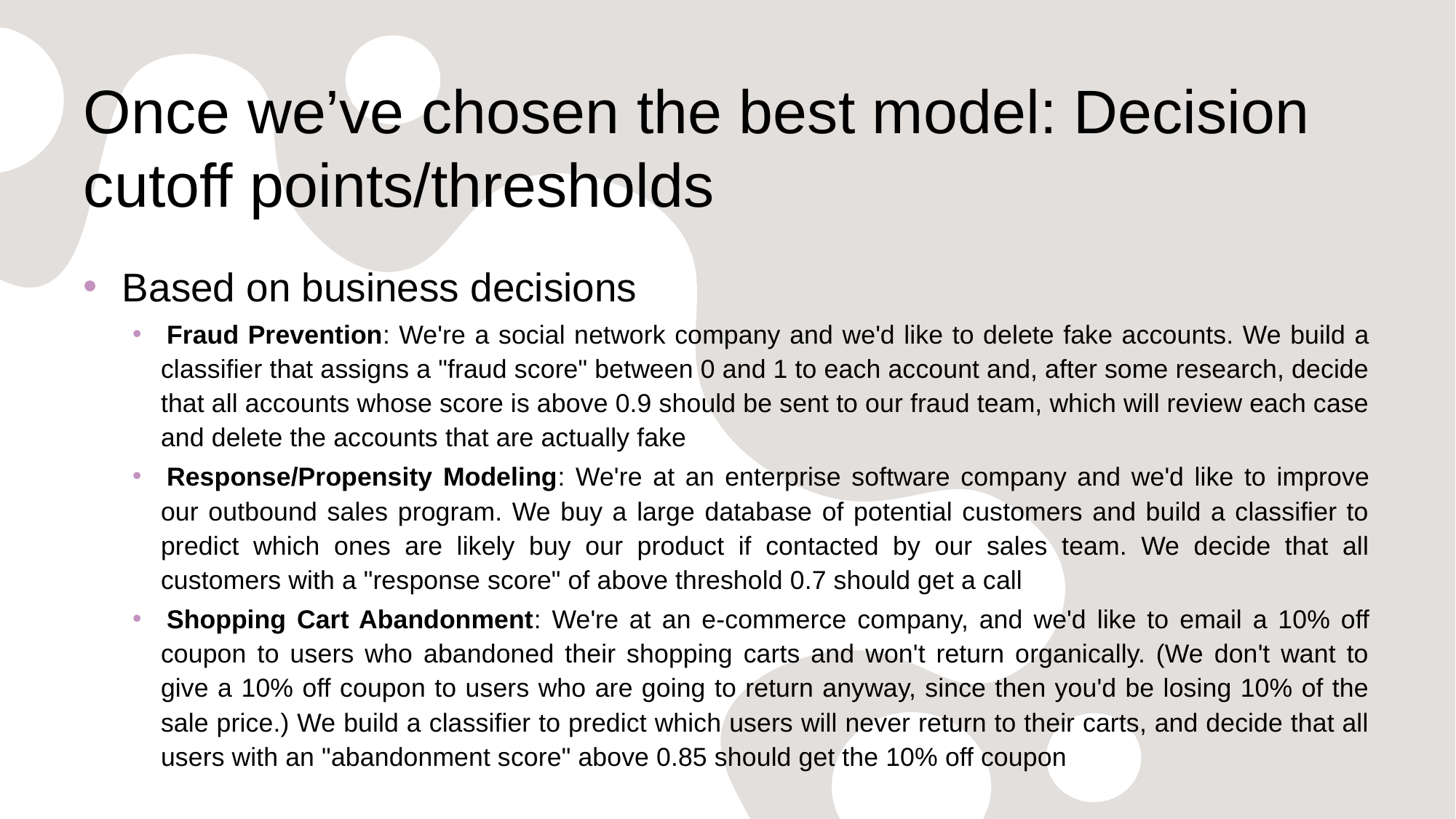

# Once we’ve chosen the best model: Decision cutoff points/thresholds
Based on business decisions
Fraud Prevention: We're a social network company and we'd like to delete fake accounts. We build a classifier that assigns a "fraud score" between 0 and 1 to each account and, after some research, decide that all accounts whose score is above 0.9 should be sent to our fraud team, which will review each case and delete the accounts that are actually fake
Response/Propensity Modeling: We're at an enterprise software company and we'd like to improve our outbound sales program. We buy a large database of potential customers and build a classifier to predict which ones are likely buy our product if contacted by our sales team. We decide that all customers with a "response score" of above threshold 0.7 should get a call
Shopping Cart Abandonment: We're at an e-commerce company, and we'd like to email a 10% off coupon to users who abandoned their shopping carts and won't return organically. (We don't want to give a 10% off coupon to users who are going to return anyway, since then you'd be losing 10% of the sale price.) We build a classifier to predict which users will never return to their carts, and decide that all users with an "abandonment score" above 0.85 should get the 10% off coupon